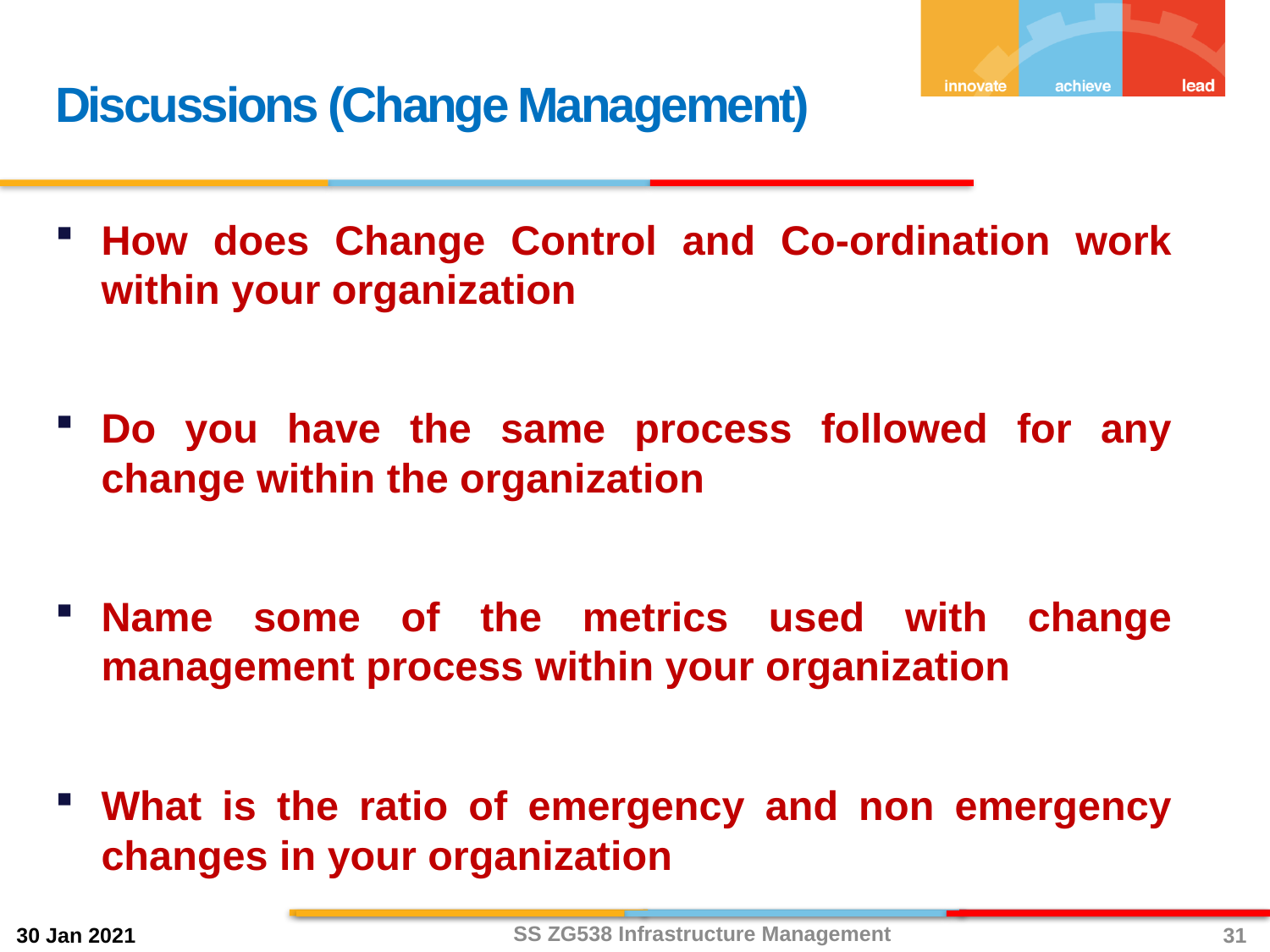

Discussions (Change Management)
How does Change Control and Co-ordination work within your organization

Do you have the same process followed for any change within the organization

Name some of the metrics used with change management process within your organization

What is the ratio of emergency and non emergency changes in your organization
SS ZG538 Infrastructure Management
31